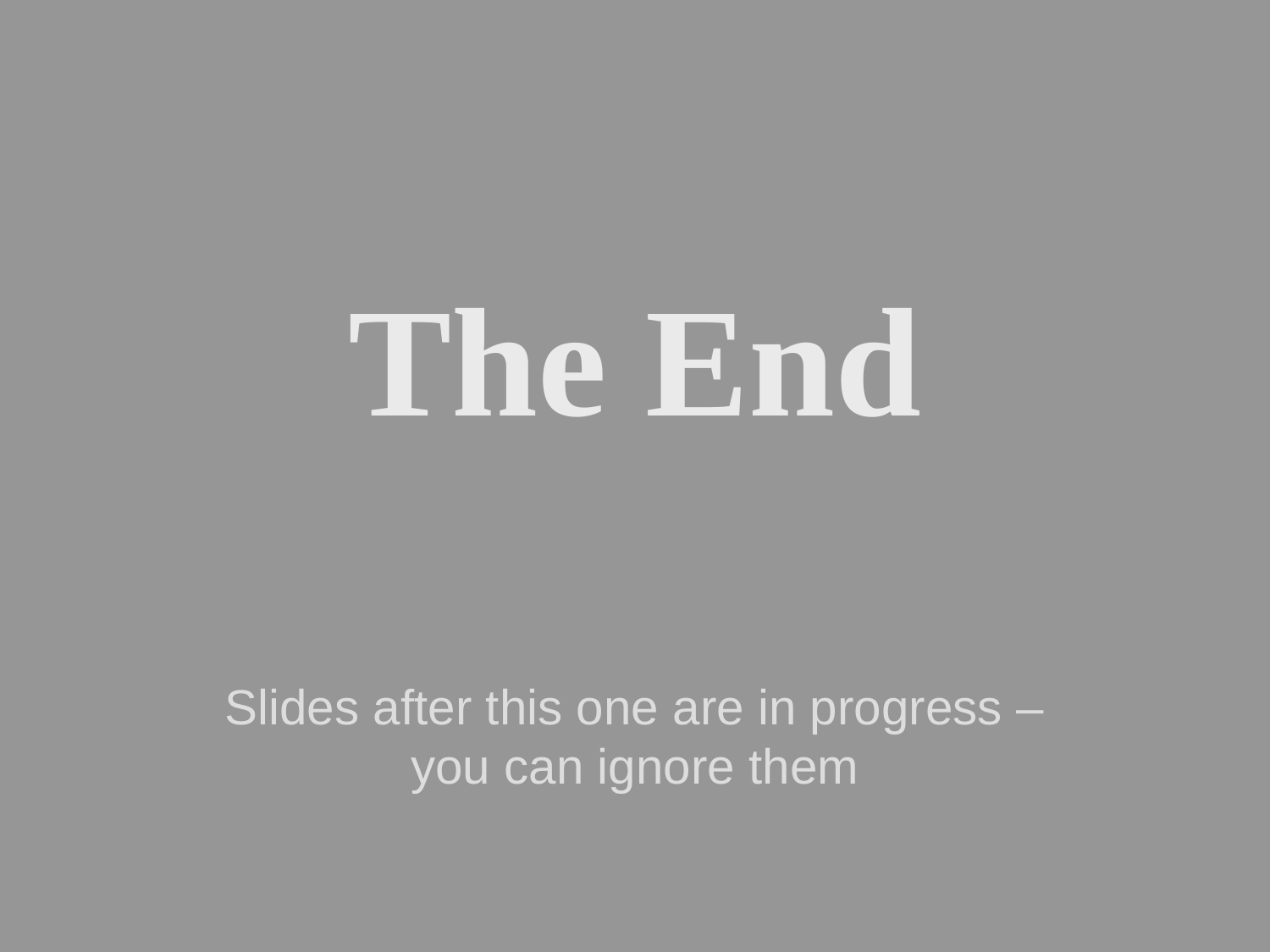

# The End
Slides after this one are in progress – you can ignore them
155